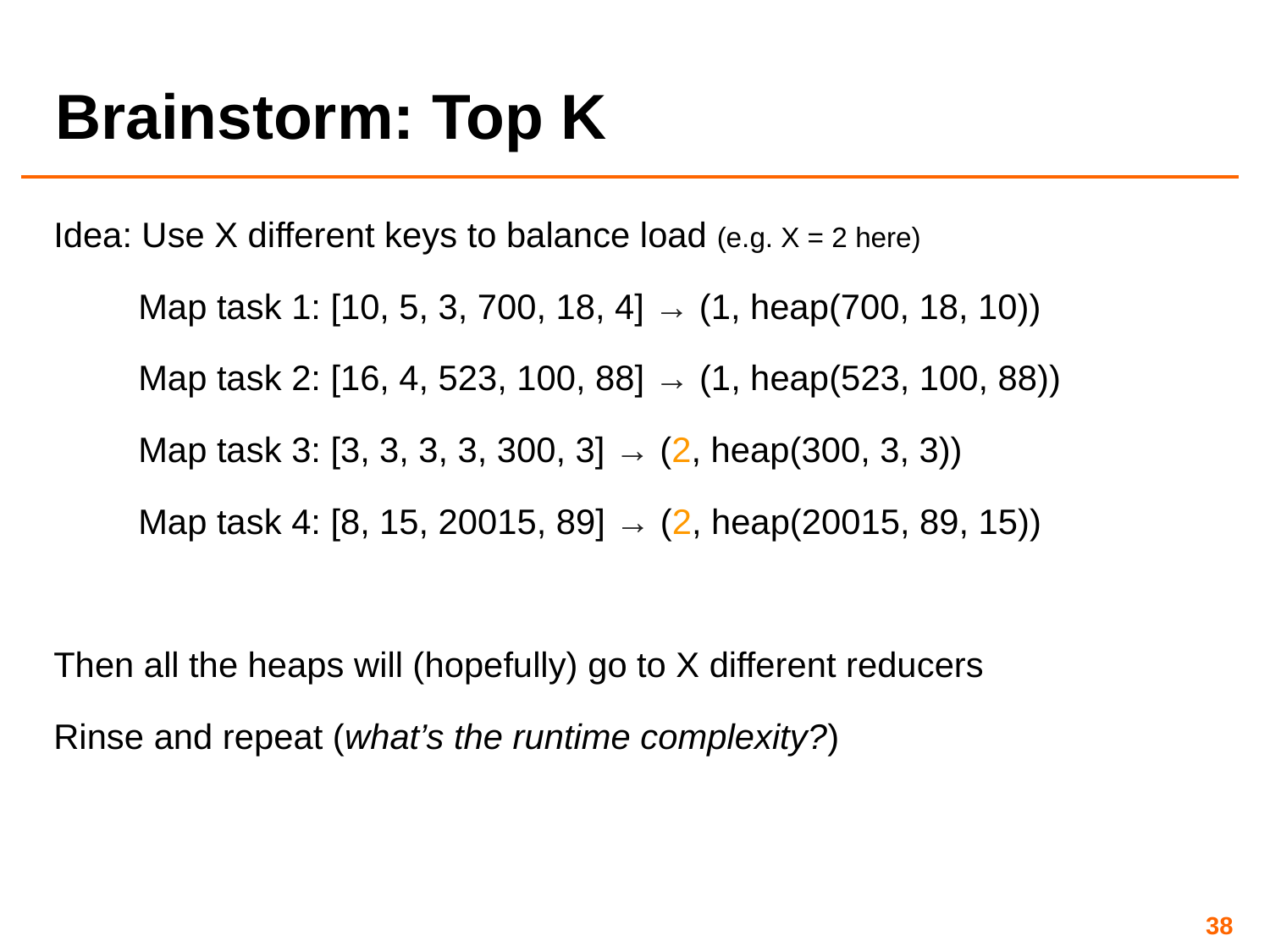

# Brainstorm: Top K
Idea: Use X different keys to balance load (e.g. X = 2 here)
Map task 1: [10, 5, 3, 700, 18, 4] → (1, heap(700, 18, 10))
Map task 2: [16, 4, 523, 100, 88] → (1, heap(523, 100, 88))
Map task 3: [3, 3, 3, 3, 300, 3] → (2, heap(300, 3, 3))
Map task 4: [8, 15, 20015, 89] → (2, heap(20015, 89, 15))

Then all the heaps will (hopefully) go to X different reducers
Rinse and repeat (what’s the runtime complexity?)
38